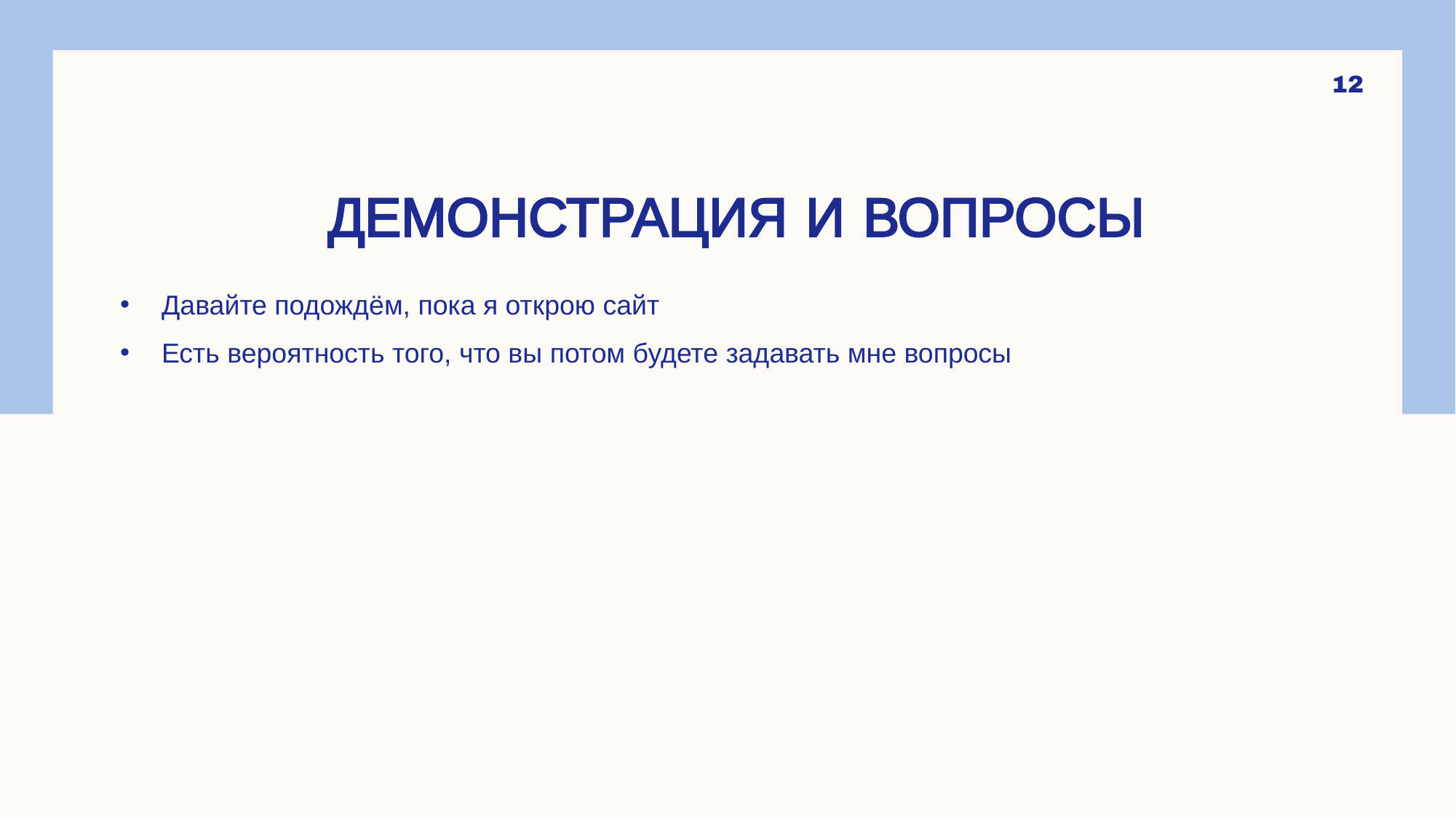

12
# Демонстрация И ВОпросы
Давайте подождём, пока я открою сайт
Есть вероятность того, что вы потом будете задавать мне вопросы